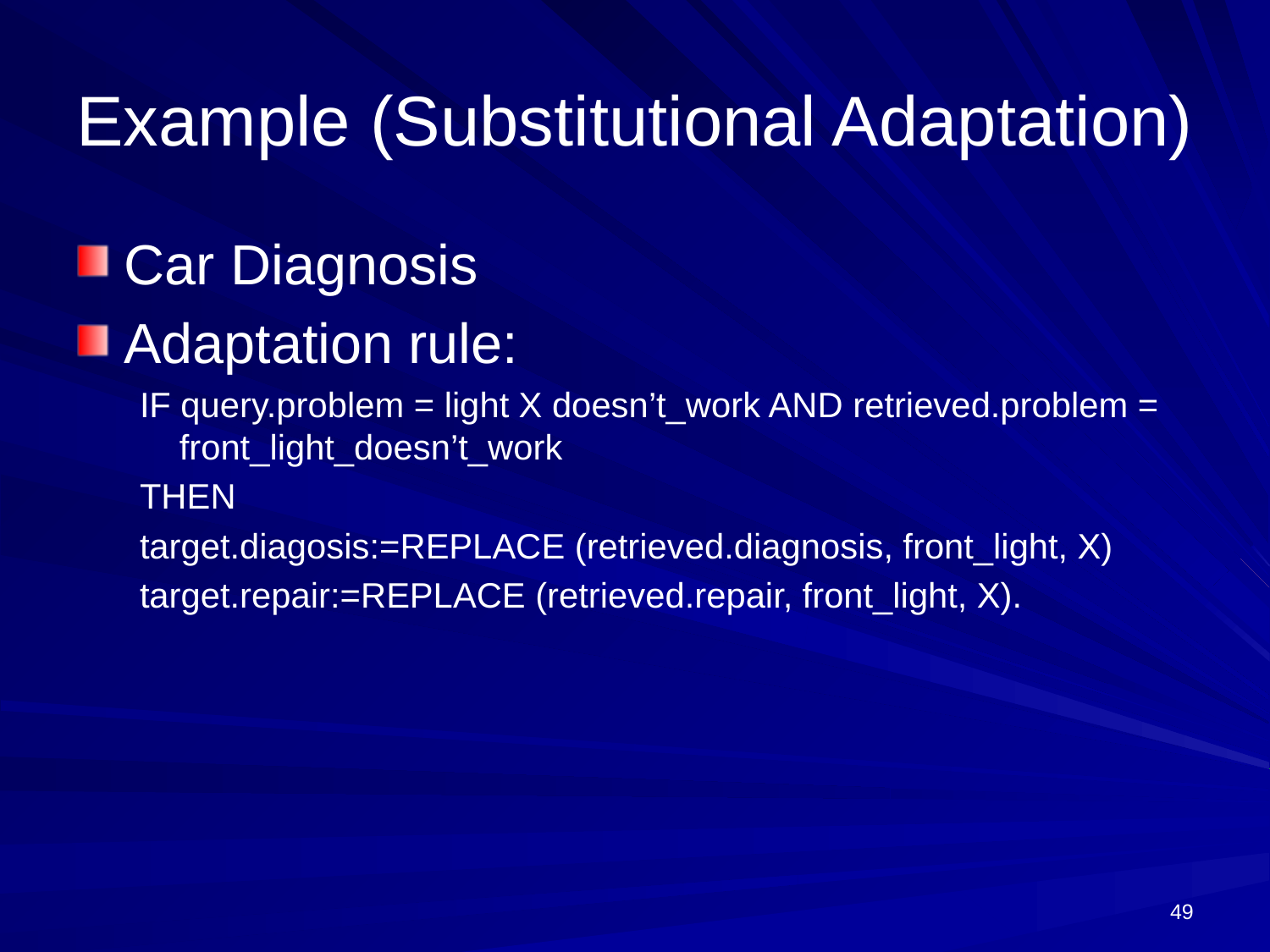

# Example (Substitutional Adaptation)
Car Diagnosis
Adaptation rule:
IF query.problem = light X doesn’t_work AND retrieved.problem = front_light_doesn’t_work
THEN
target.diagosis:=REPLACE (retrieved.diagnosis, front_light, X)
target.repair:=REPLACE (retrieved.repair, front_light, X).
49